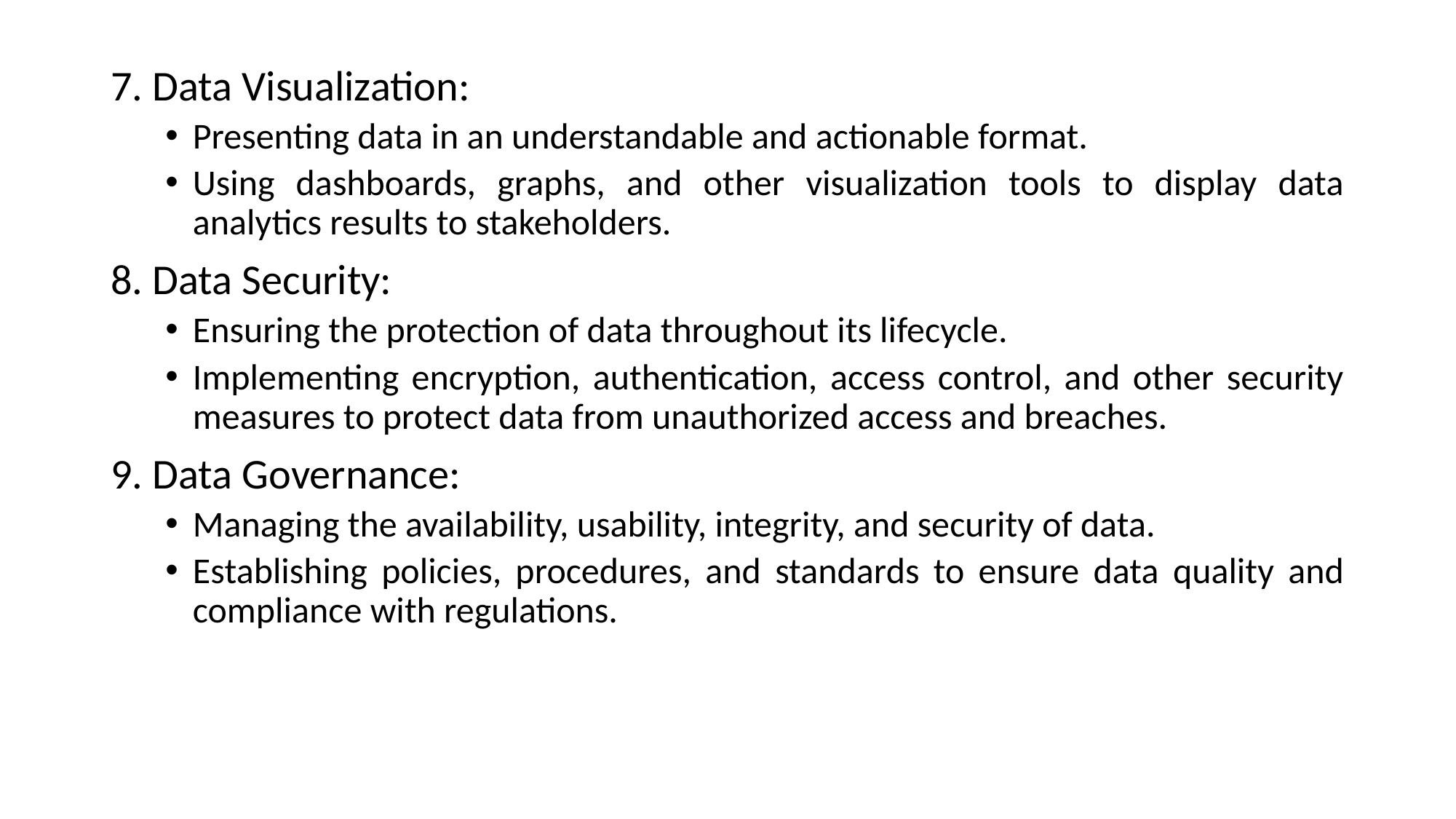

7. Data Visualization:
Presenting data in an understandable and actionable format.
Using dashboards, graphs, and other visualization tools to display data analytics results to stakeholders.
8. Data Security:
Ensuring the protection of data throughout its lifecycle.
Implementing encryption, authentication, access control, and other security measures to protect data from unauthorized access and breaches.
9. Data Governance:
Managing the availability, usability, integrity, and security of data.
Establishing policies, procedures, and standards to ensure data quality and compliance with regulations.